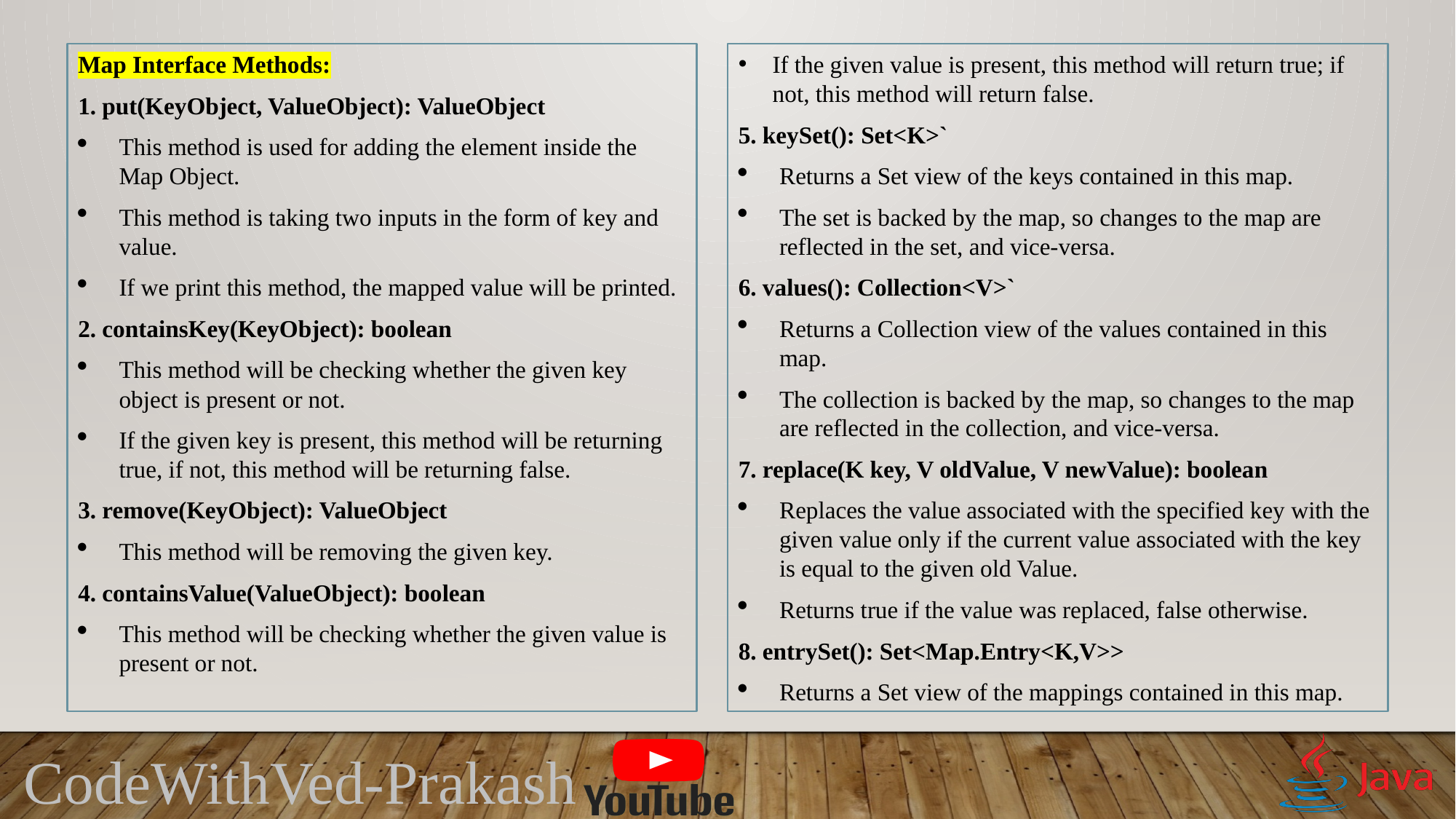

Map Interface Methods:
1. put(KeyObject, ValueObject): ValueObject
This method is used for adding the element inside the Map Object.
This method is taking two inputs in the form of key and value.
If we print this method, the mapped value will be printed.
2. containsKey(KeyObject): boolean
This method will be checking whether the given key object is present or not.
If the given key is present, this method will be returning true, if not, this method will be returning false.
3. remove(KeyObject): ValueObject
This method will be removing the given key.
4. containsValue(ValueObject): boolean
This method will be checking whether the given value is present or not.
If the given value is present, this method will return true; if not, this method will return false.
5. keySet(): Set<K>`
Returns a Set view of the keys contained in this map.
The set is backed by the map, so changes to the map are reflected in the set, and vice-versa.
6. values(): Collection<V>`
Returns a Collection view of the values contained in this map.
The collection is backed by the map, so changes to the map are reflected in the collection, and vice-versa.
7. replace(K key, V oldValue, V newValue): boolean
Replaces the value associated with the specified key with the given value only if the current value associated with the key is equal to the given old Value.
Returns true if the value was replaced, false otherwise.
8. entrySet(): Set<Map.Entry<K,V>>
Returns a Set view of the mappings contained in this map.